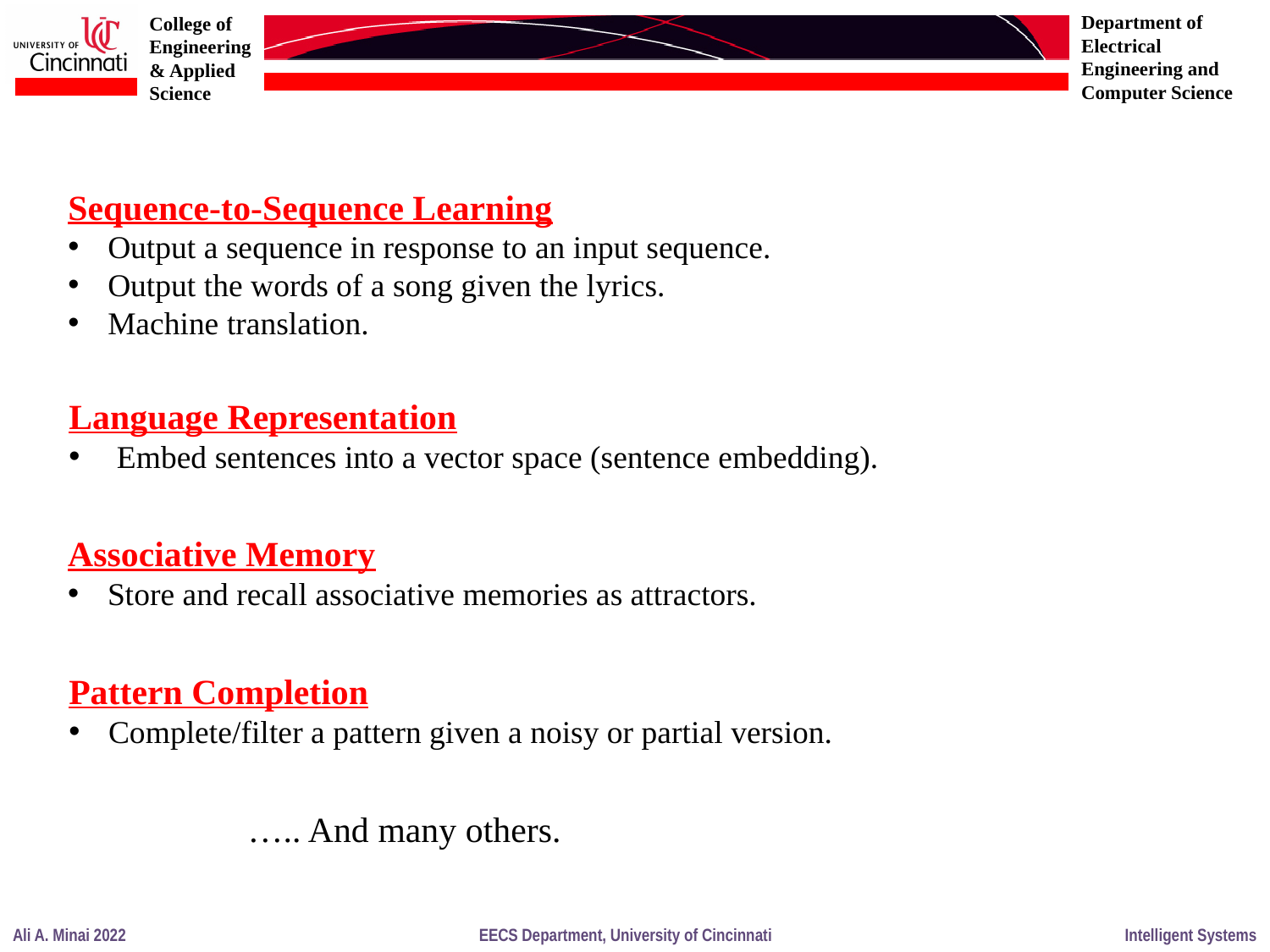

Sequence-to-Sequence Learning
Output a sequence in response to an input sequence.
Output the words of a song given the lyrics.
Machine translation.
Language Representation
Embed sentences into a vector space (sentence embedding).
Associative Memory
Store and recall associative memories as attractors.
Pattern Completion
Complete/filter a pattern given a noisy or partial version.
….. And many others.